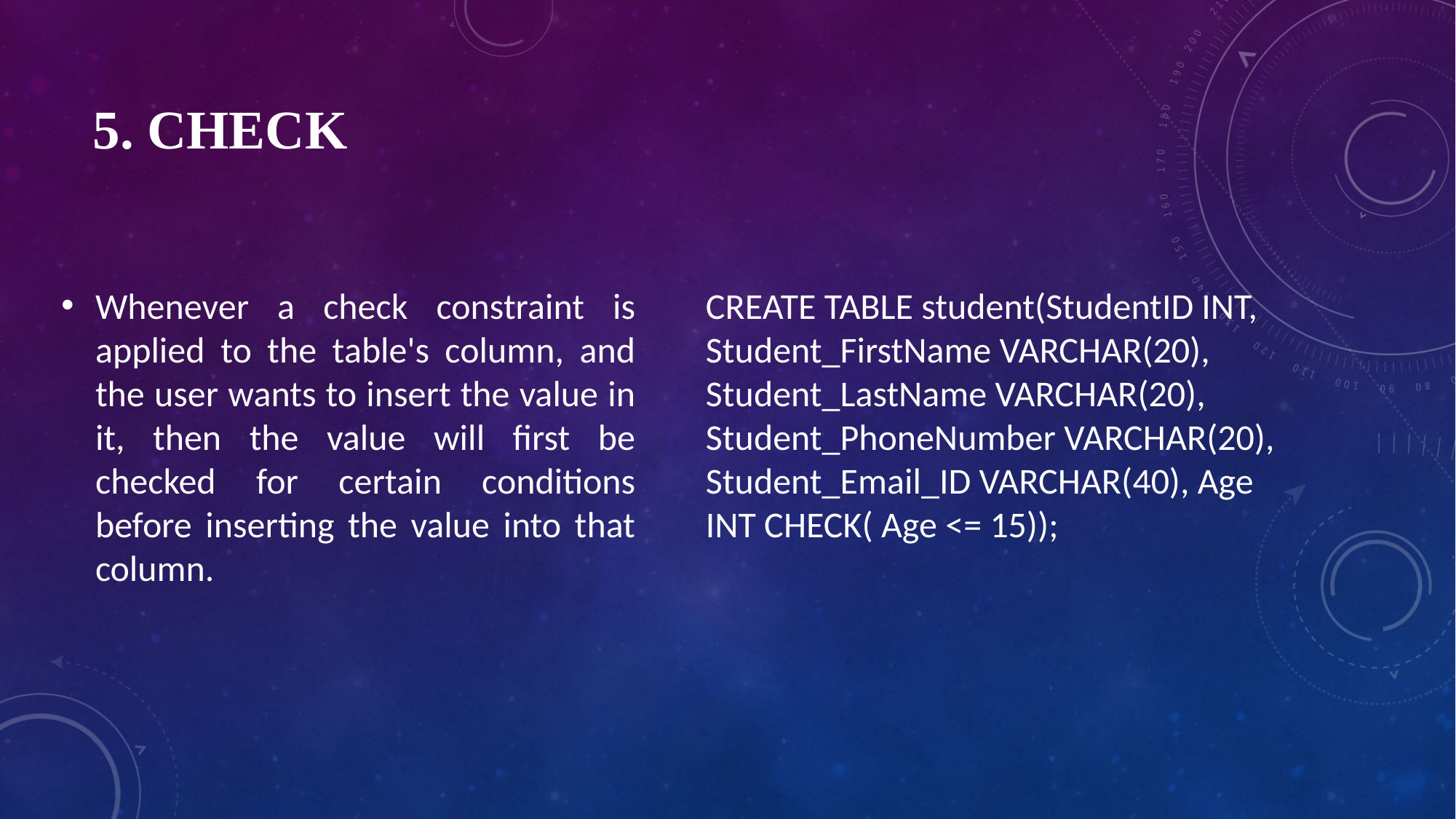

# 5. CHECK
Whenever a check constraint is applied to the table's column, and the user wants to insert the value in it, then the value will first be checked for certain conditions before inserting the value into that column.
CREATE TABLE student(StudentID INT, Student_FirstName VARCHAR(20), Student_LastName VARCHAR(20), Student_PhoneNumber VARCHAR(20), Student_Email_ID VARCHAR(40), Age INT CHECK( Age <= 15));